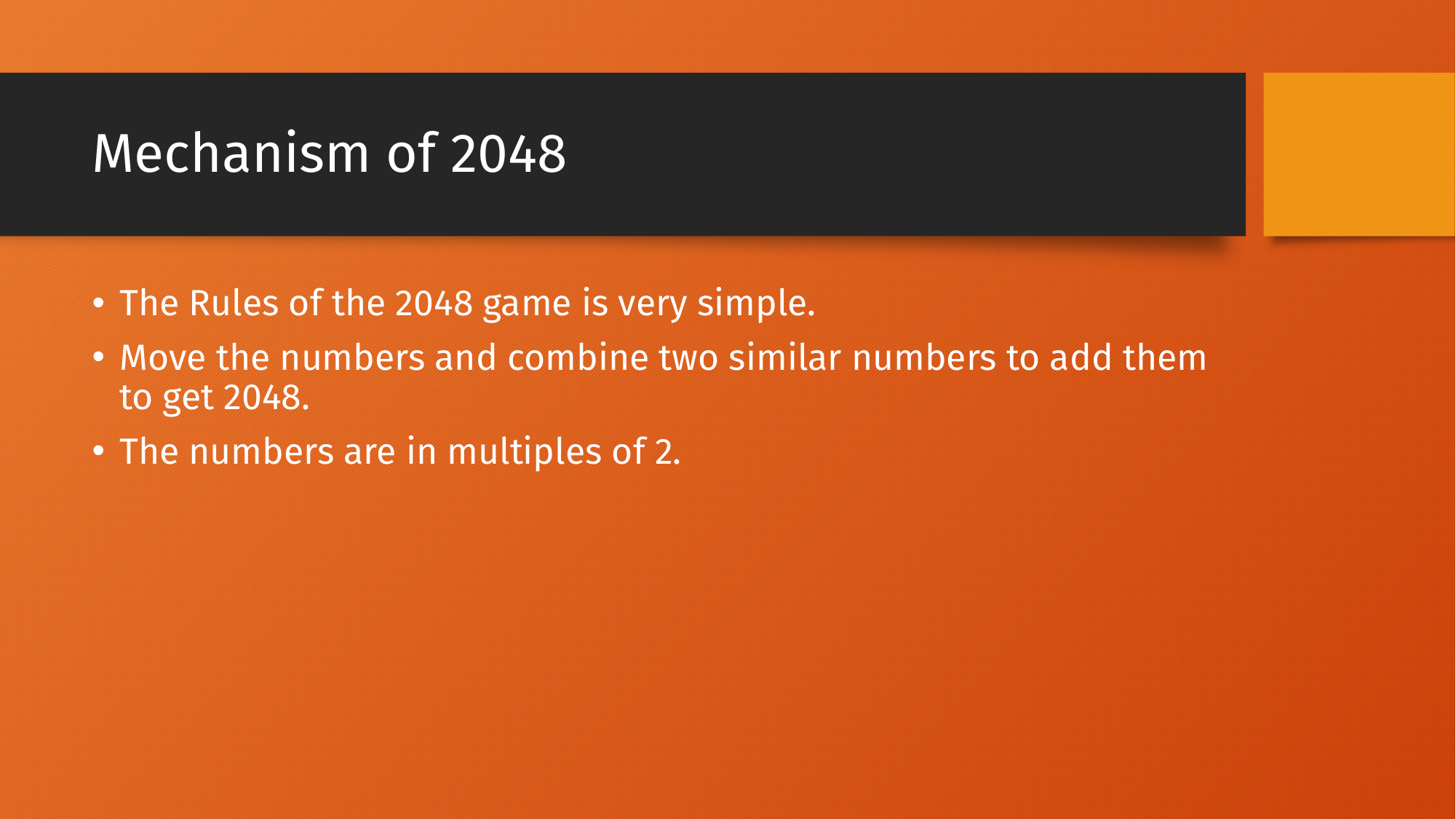

# Mechanism of 2048
The Rules of the 2048 game is very simple.
Move the numbers and combine two similar numbers to add them to get 2048.
The numbers are in multiples of 2.